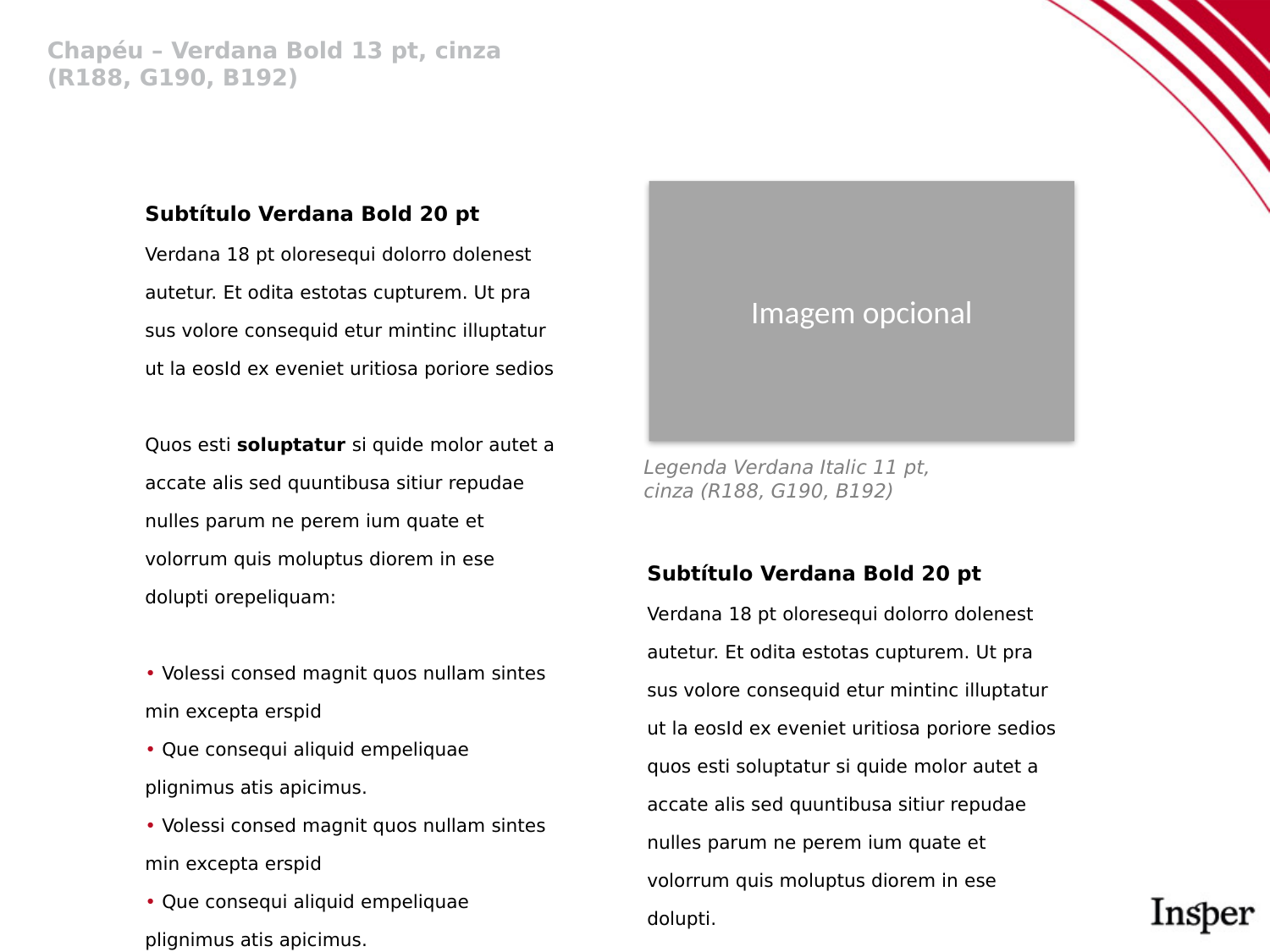

Chapéu – Verdana Bold 13 pt, cinza (R188, G190, B192)

Imagem opcional
Subtítulo Verdana Bold 20 pt
Verdana 18 pt oloresequi dolorro dolenest autetur. Et odita estotas cupturem. Ut pra sus volore consequid etur mintinc illuptatur ut la eosId ex eveniet uritiosa poriore sedios

Quos esti soluptatur si quide molor autet a accate alis sed quuntibusa sitiur repudae nulles parum ne perem ium quate et volorrum quis moluptus diorem in ese dolupti orepeliquam:

• Volessi consed magnit quos nullam sintes min excepta erspid
• Que consequi aliquid empeliquae plignimus atis apicimus.
• Volessi consed magnit quos nullam sintes min excepta erspid
• Que consequi aliquid empeliquae plignimus atis apicimus.

Si repudae nulles parum ne perem ium quate et volorrum quis moluptus diorem in ese dolupti orepeliquam

Legenda Verdana Italic 11 pt,
cinza (R188, G190, B192)
Subtítulo Verdana Bold 20 pt
Verdana 18 pt oloresequi dolorro dolenest autetur. Et odita estotas cupturem. Ut pra sus volore consequid etur mintinc illuptatur ut la eosId ex eveniet uritiosa poriore sedios quos esti soluptatur si quide molor autet a accate alis sed quuntibusa sitiur repudae nulles parum ne perem ium quate et volorrum quis moluptus diorem in ese dolupti.